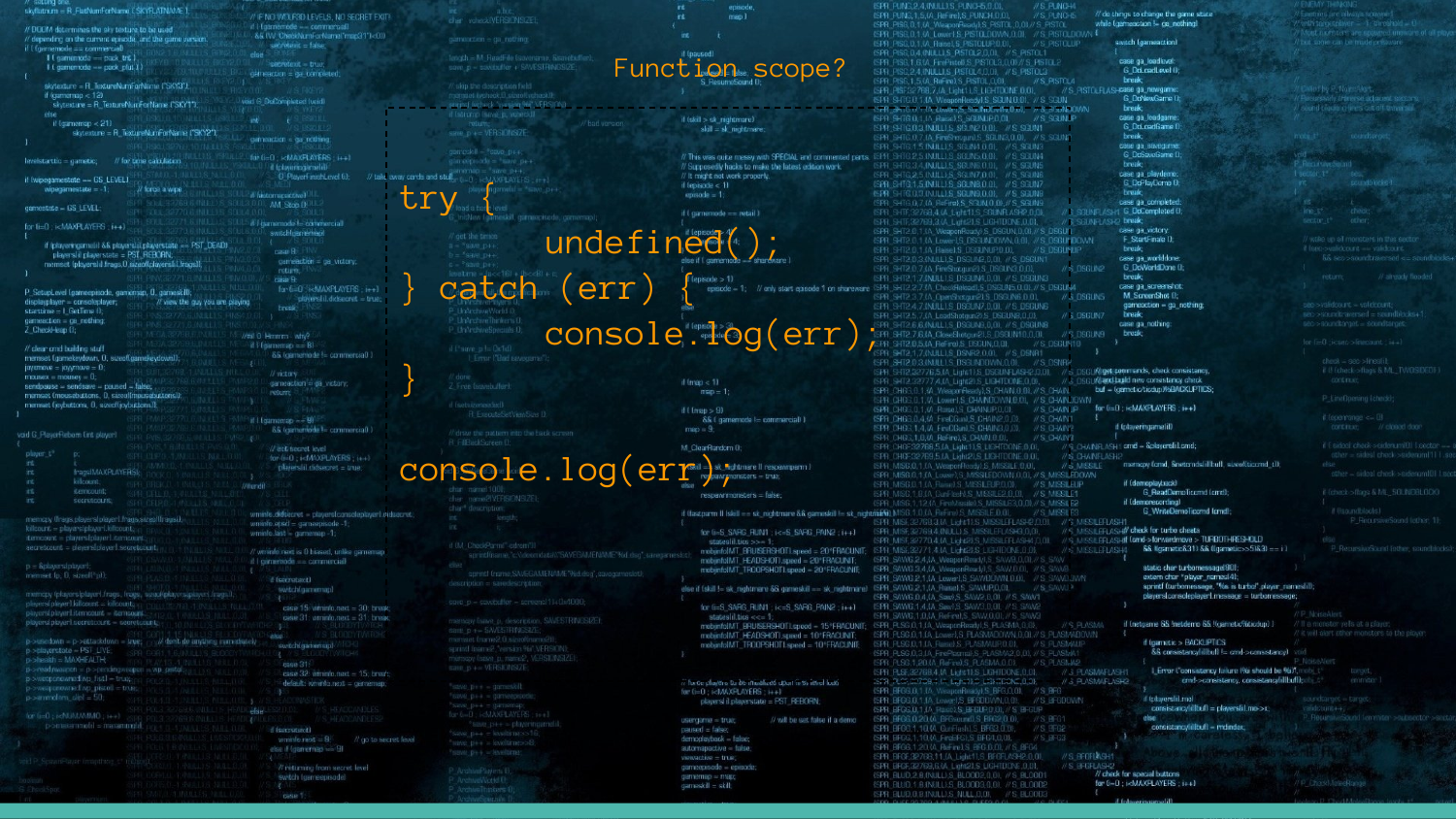

Function scope?

try {
	undefined();
} catch (err) {
	console.log(err);
}

console.log(err);